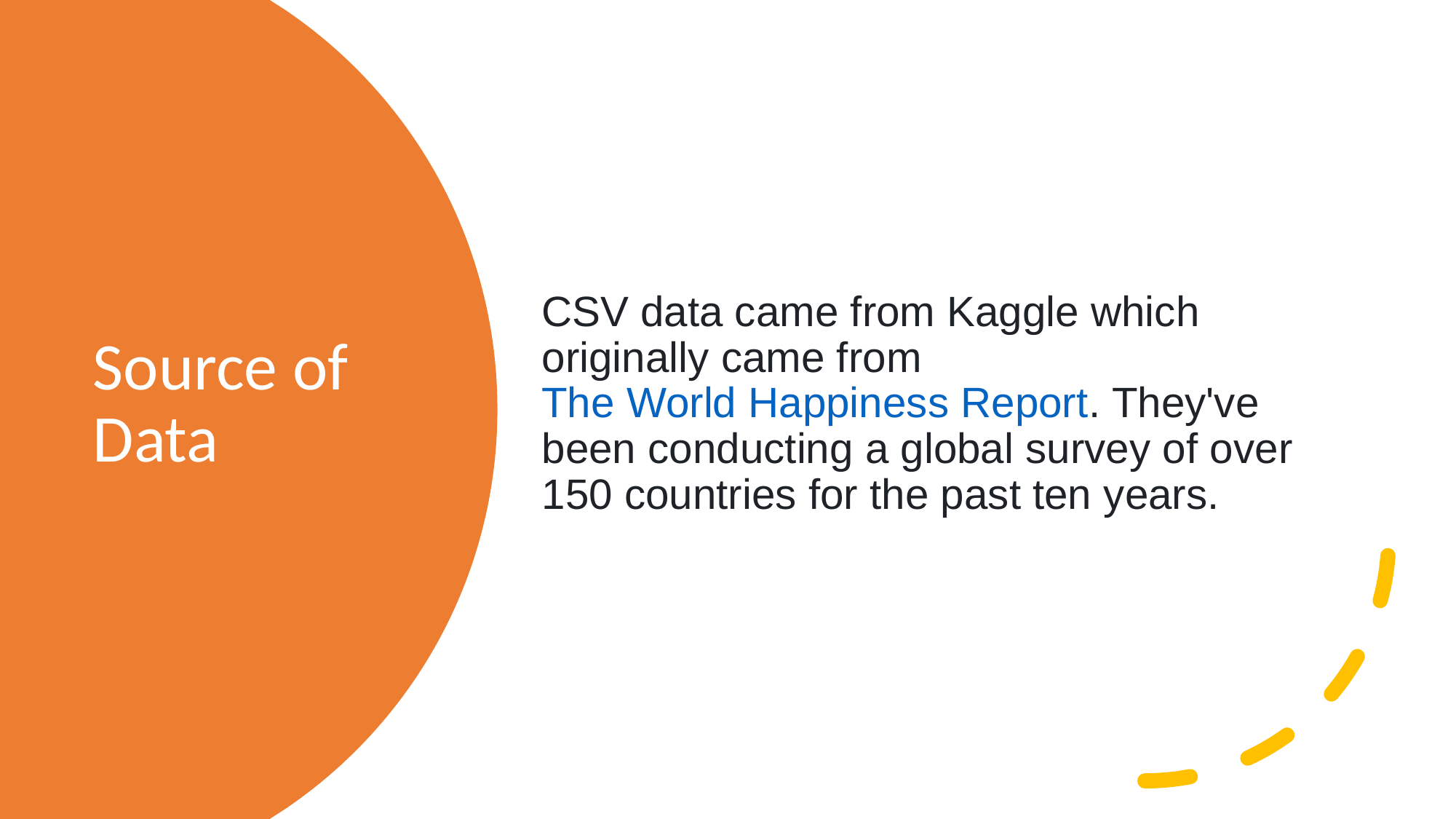

CSV data came from Kaggle which originally came from The World Happiness Report. They've been conducting a global survey of over 150 countries for the past ten years.
# Source of Data